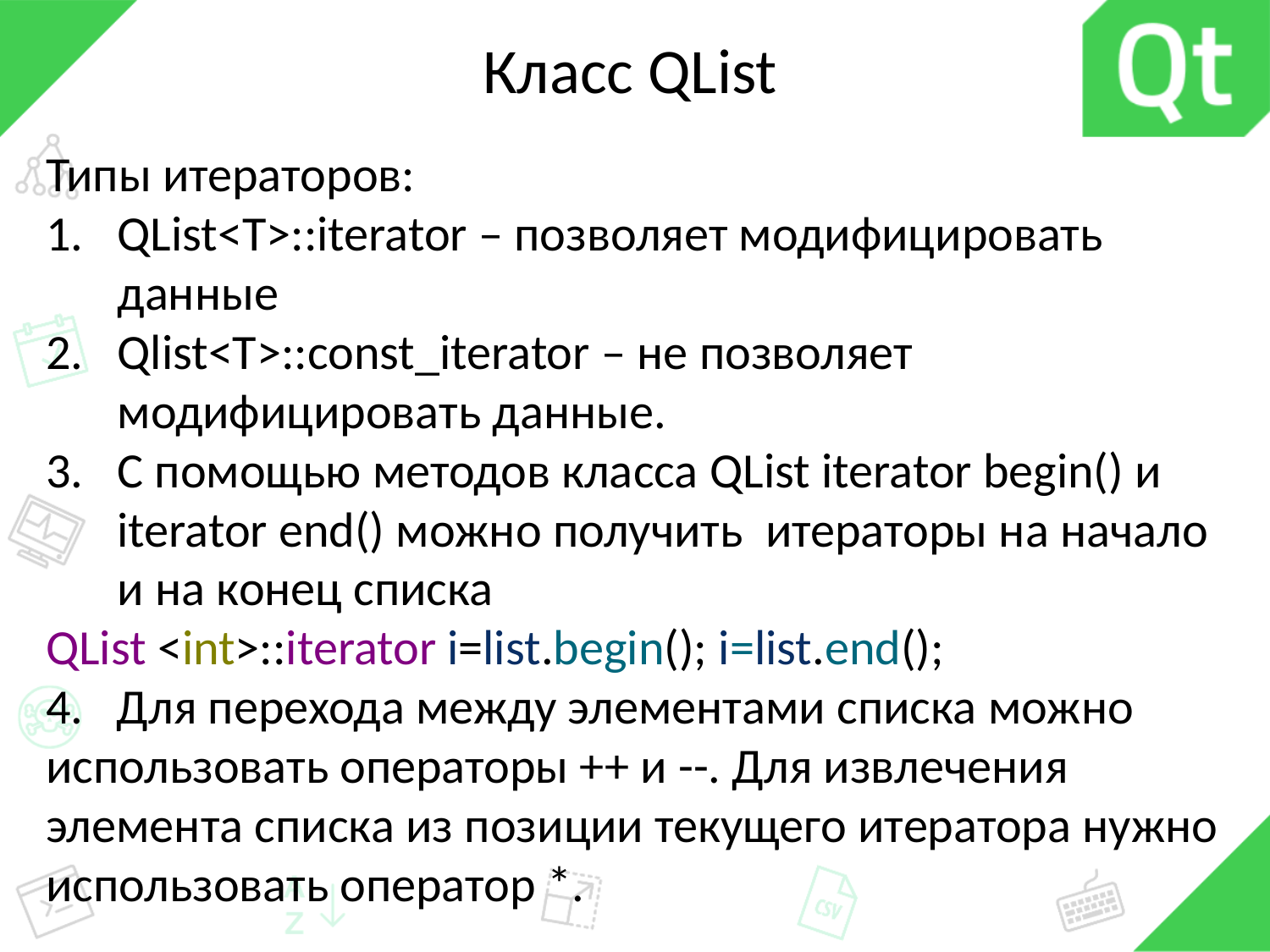

# Класс QList
Типы итераторов:
QList<T>::iterator – позволяет модифицировать данные
Qlist<T>::const_iterator – не позволяет модифицировать данные.
С помощью методов класса QList iterator begin() и iterator end() можно получить  итераторы на начало и на конец списка
QList <int>::iterator i=list.begin(); i=list.end();
4.   Для перехода между элементами списка можно использовать операторы ++ и --. Для извлечения элемента списка из позиции текущего итератора нужно использовать оператор *.